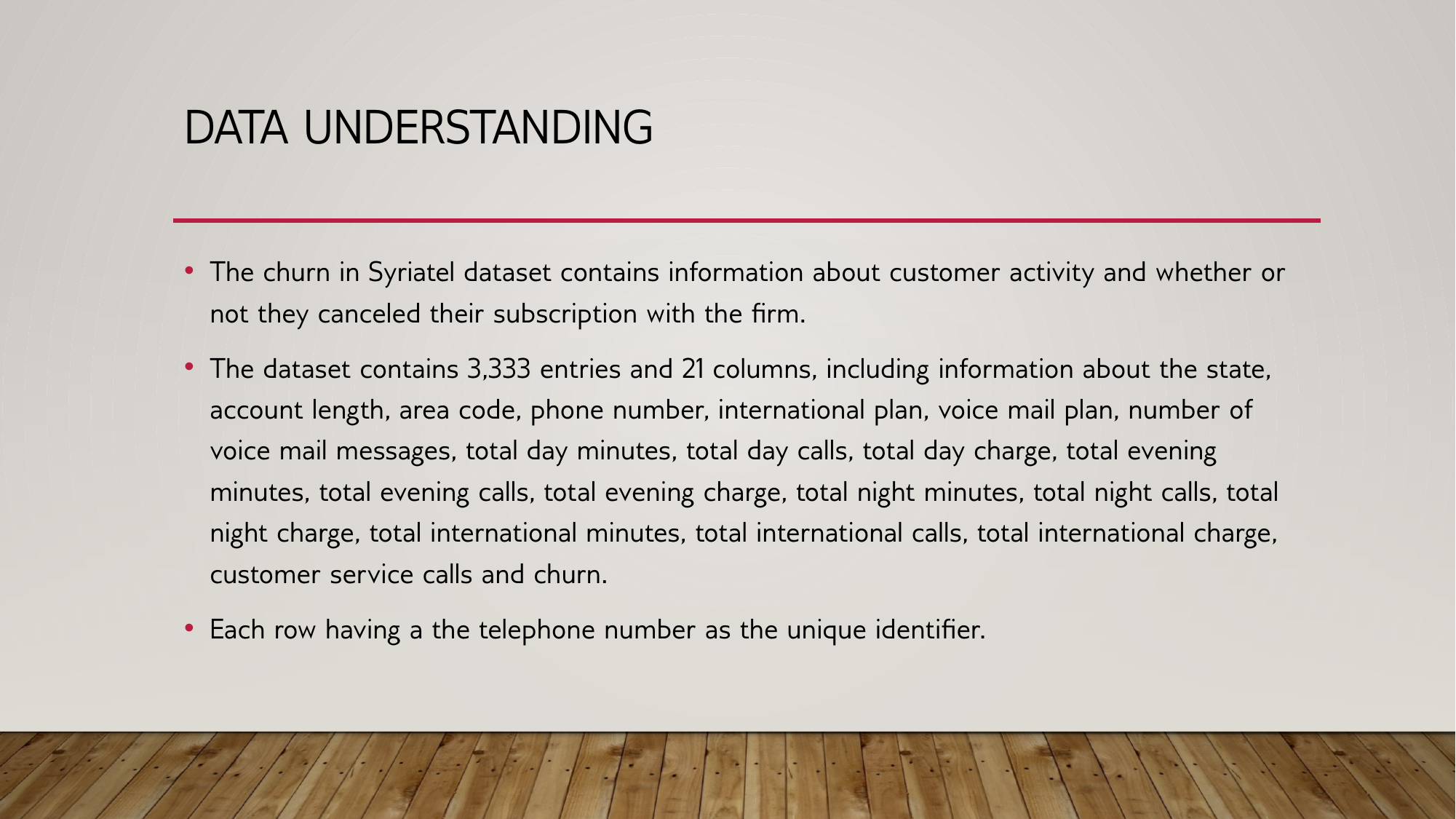

# Data understanding
The churn in Syriatel dataset contains information about customer activity and whether or not they canceled their subscription with the firm.
The dataset contains 3,333 entries and 21 columns, including information about the state, account length, area code, phone number, international plan, voice mail plan, number of voice mail messages, total day minutes, total day calls, total day charge, total evening minutes, total evening calls, total evening charge, total night minutes, total night calls, total night charge, total international minutes, total international calls, total international charge, customer service calls and churn.
Each row having a the telephone number as the unique identifier.